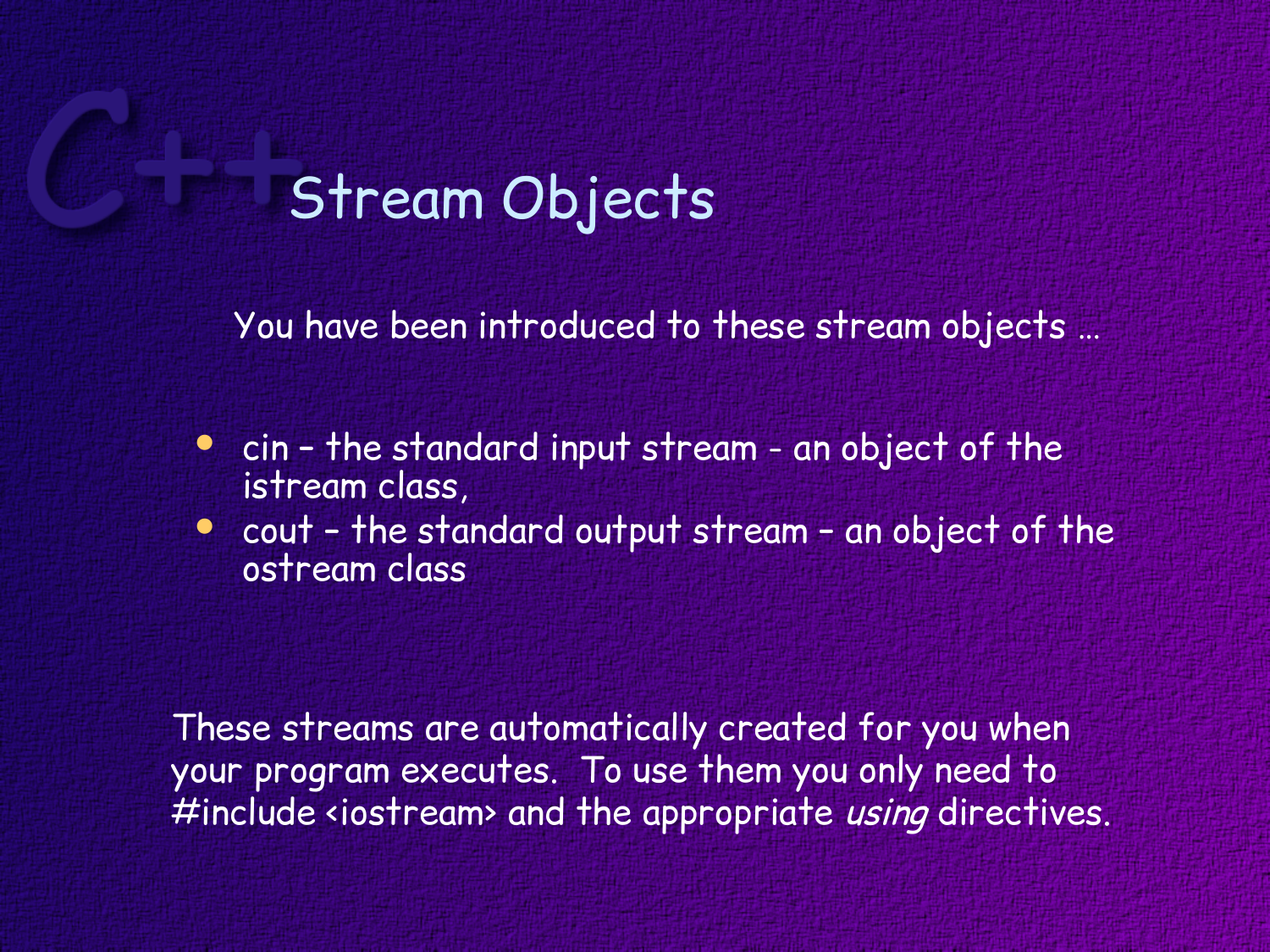

# Stream Objects
You have been introduced to these stream objects …
cin – the standard input stream - an object of the       istream class,
cout – the standard output stream – an object of the ostream class
These streams are automatically created for you when
your program executes.  To use them you only need to
#include <iostream> and the appropriate using directives.